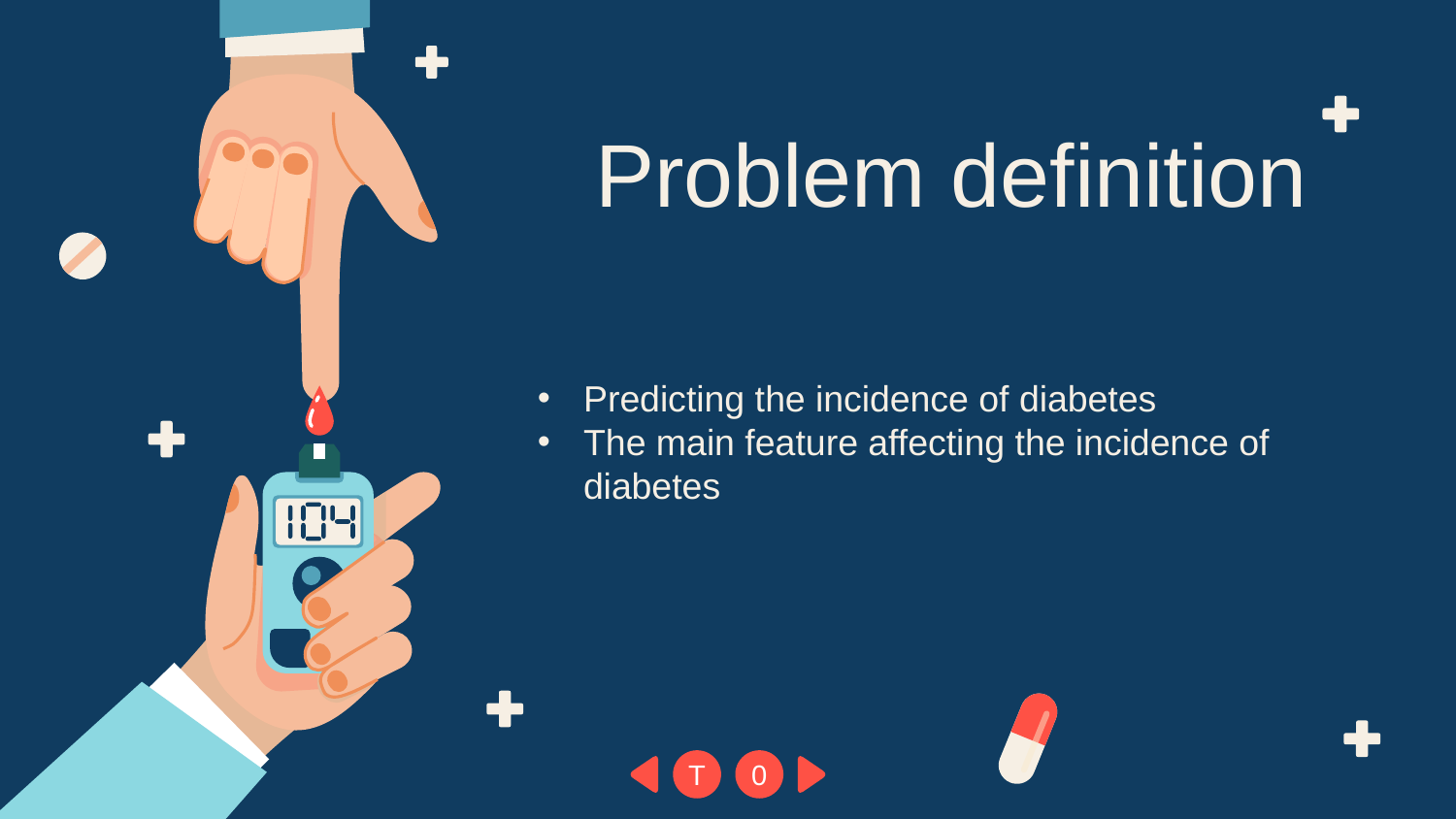

# Problem definition
Predicting the incidence of diabetes
The main feature affecting the incidence of diabetes

T
0